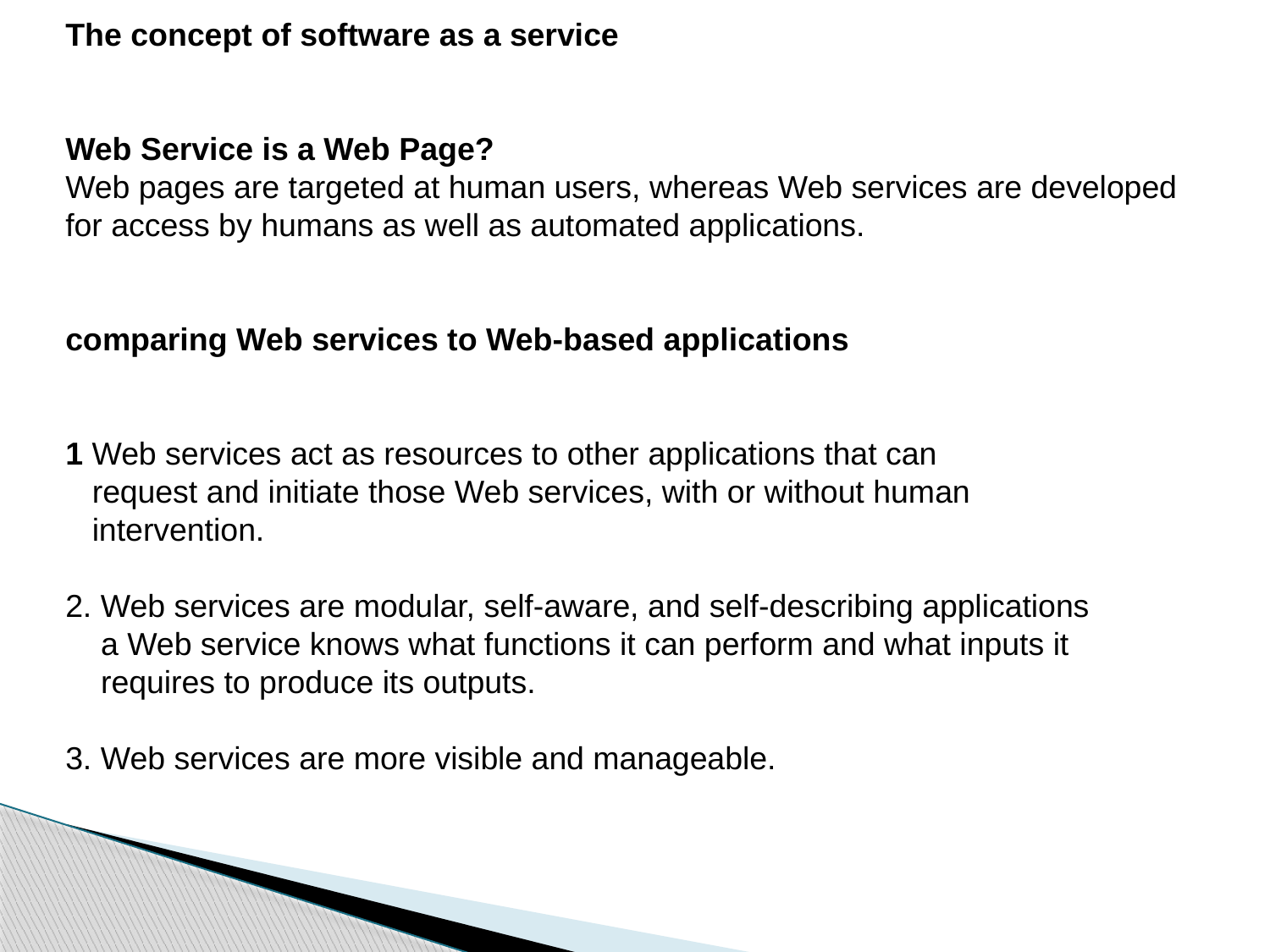

The concept of software as a service

Web Service is a Web Page?
Web pages are targeted at human users, whereas Web services are developed for access by humans as well as automated applications.

comparing Web services to Web-based applications

1 Web services act as resources to other applications that can
   request and initiate those Web services, with or without human
   intervention.

2. Web services are modular, self-aware, and self-describing applications
    a Web service knows what functions it can perform and what inputs it
    requires to produce its outputs.

3. Web services are more visible and manageable.